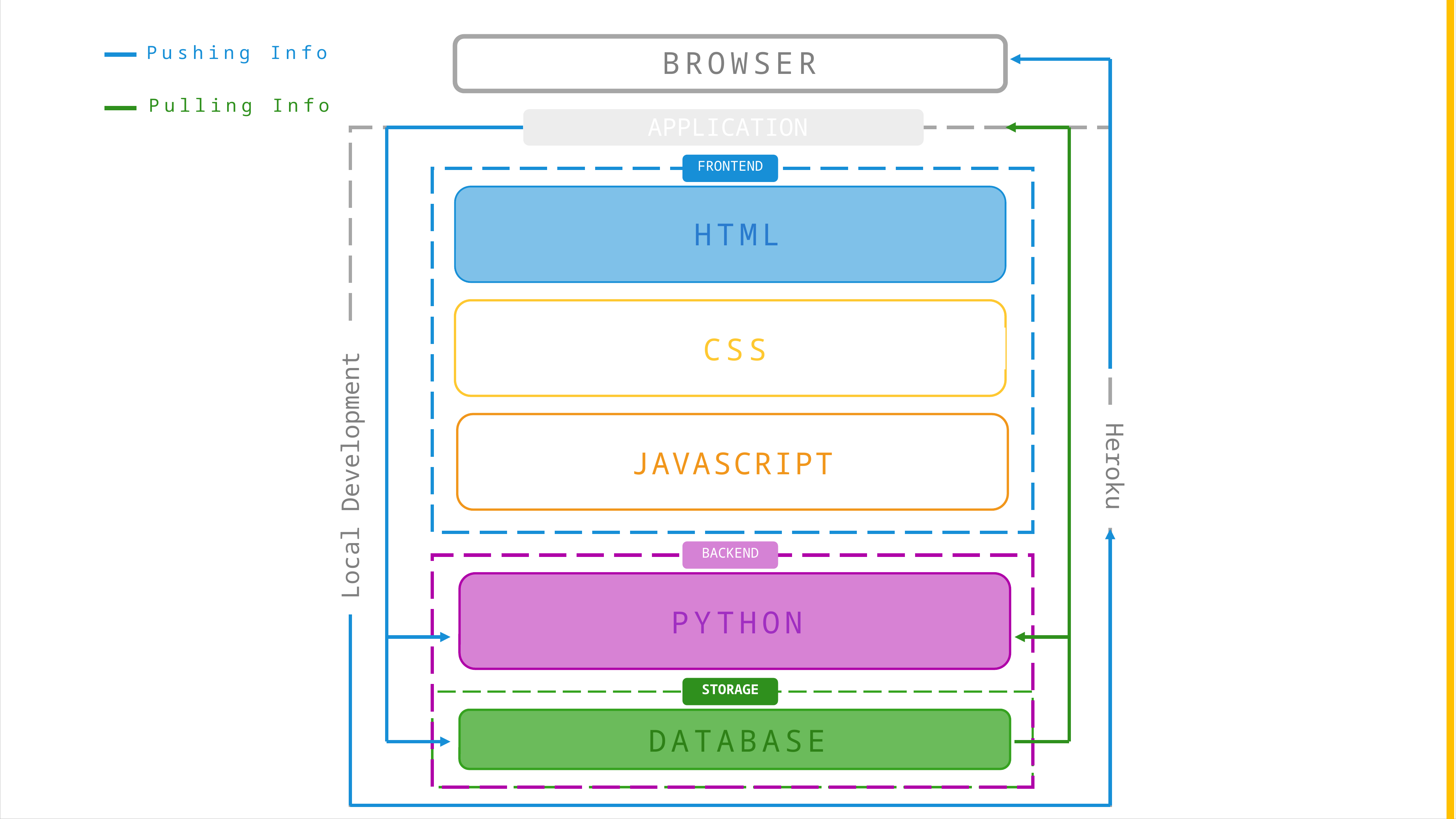

Pushing Info
BROWSER
Pulling Info

APPLICATION

FRONTEND

HTML

CSS

JAVASCRIPT
Heroku
Local Development
BACKEND

PYTHON
STORAGE

DATABASE